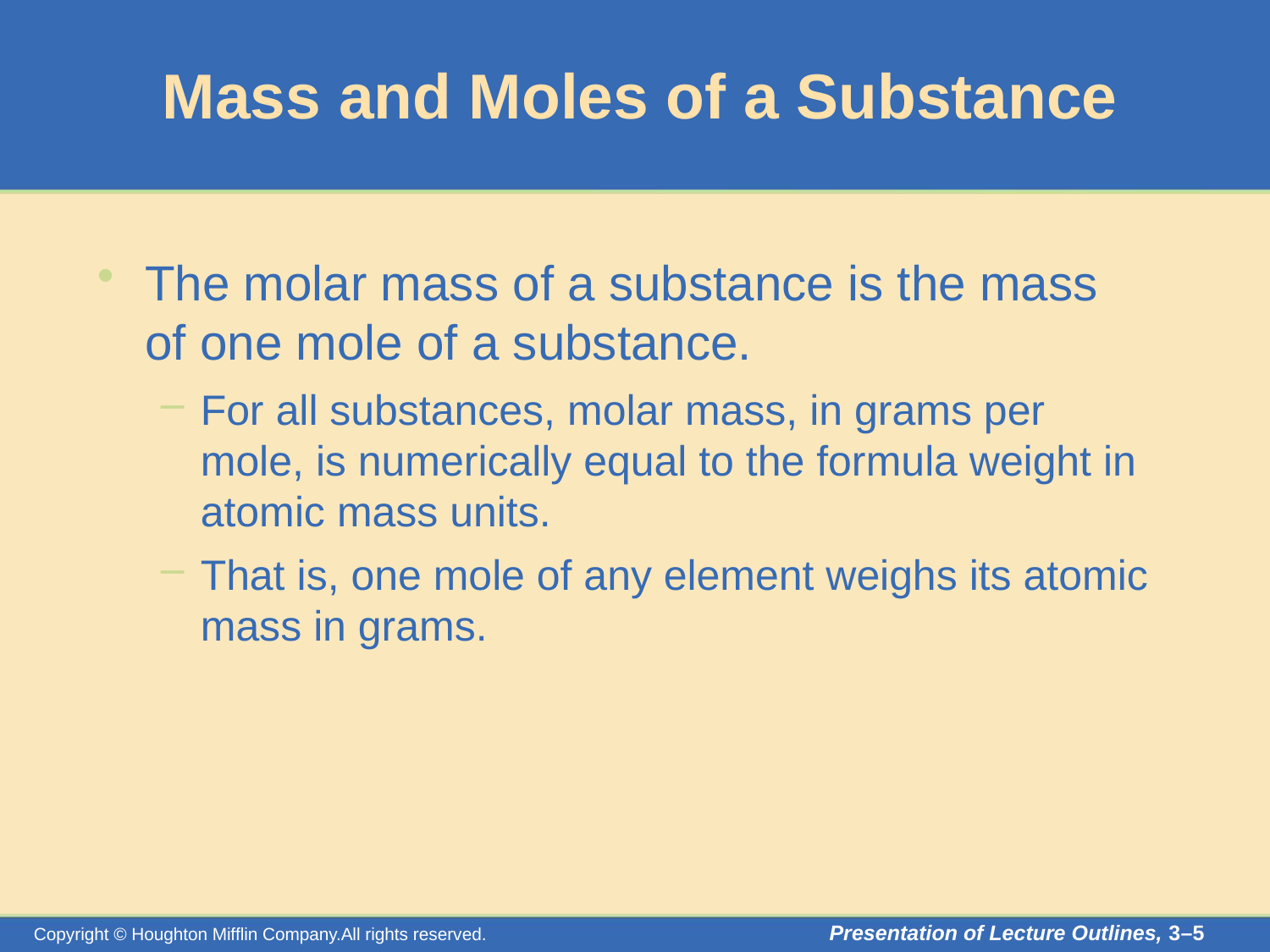

# Mass and Moles of a Substance
The molar mass of a substance is the mass of one mole of a substance.
For all substances, molar mass, in grams per mole, is numerically equal to the formula weight in atomic mass units.
That is, one mole of any element weighs its atomic mass in grams.
Presentation of Lecture Outlines, 3–5
Copyright © Houghton Mifflin Company.All rights reserved.